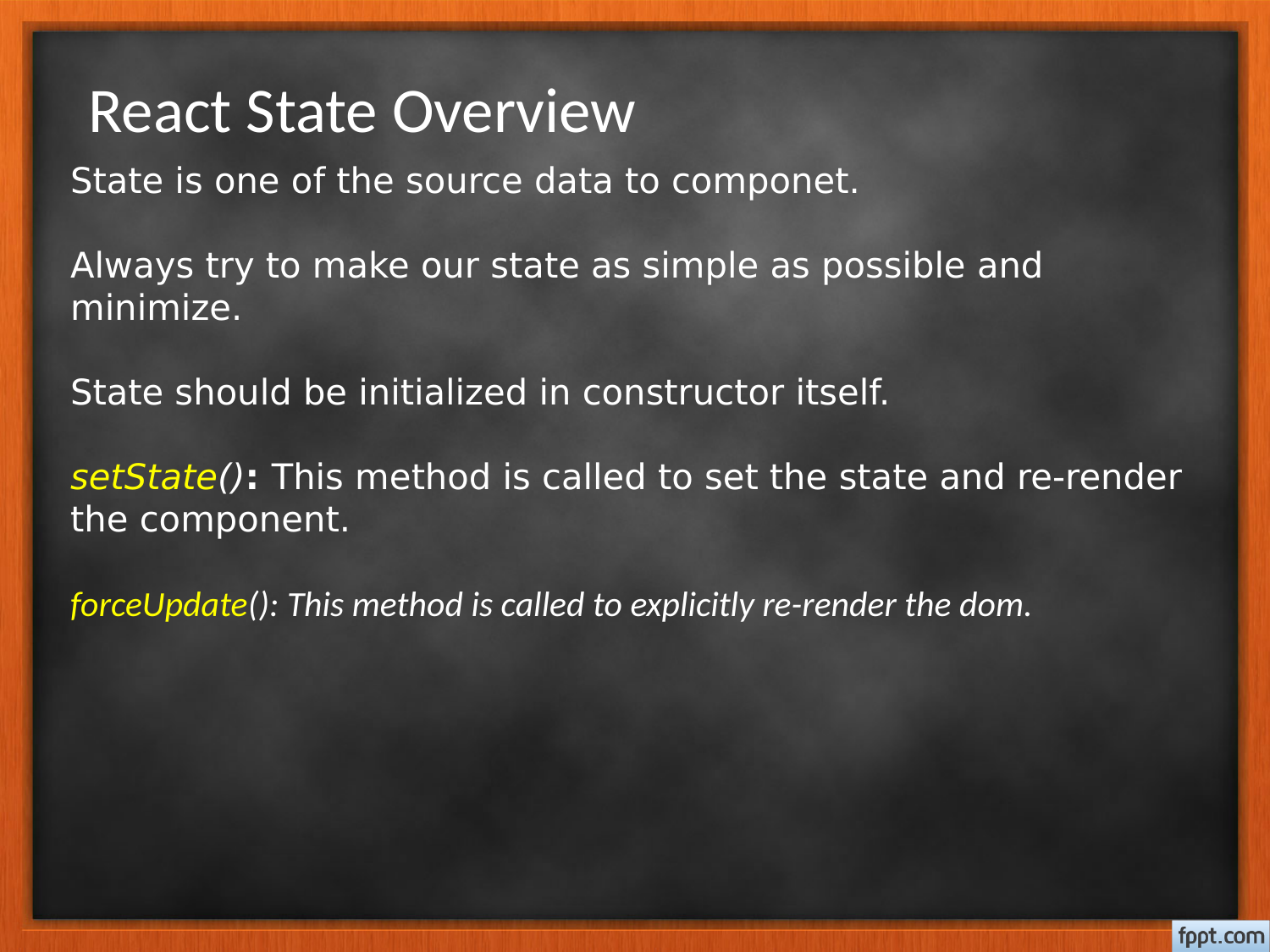

React State Overview
State is one of the source data to componet.
Always try to make our state as simple as possible and minimize.

State should be initialized in constructor itself.

setState(): This method is called to set the state and re-render the component.

forceUpdate(): This method is called to explicitly re-render the dom.